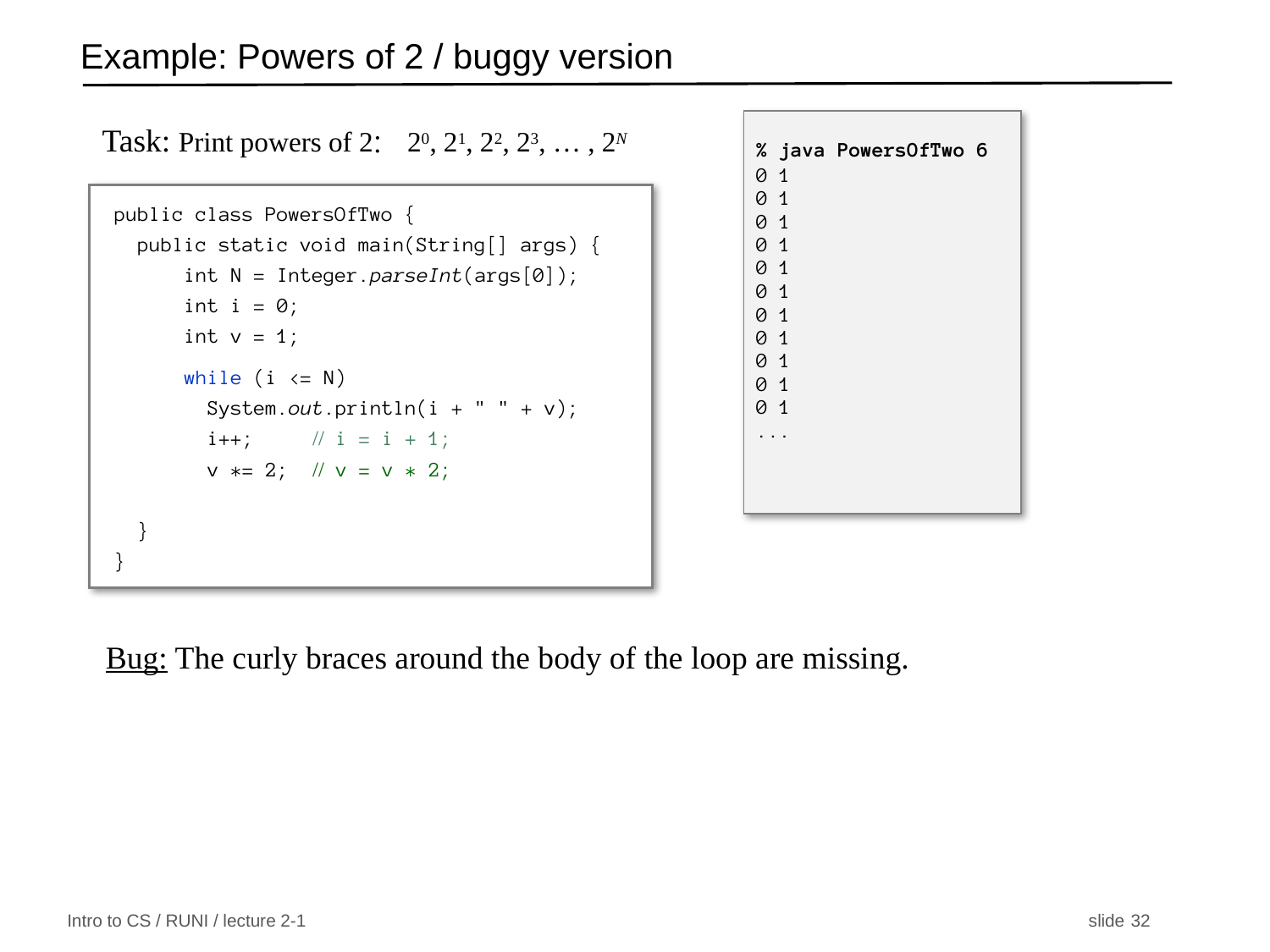

# Example: Powers of 2 / buggy version
Task: Print powers of 2:   20, 21, 22, 23, … , 2N
% java PowersOfTwo 6
0 1
0 1
0 1
0 1
0 1
0 1
0 1
0 1
0 1
0 1
0 1
...
public class PowersOfTwo {
  public static void main(String[] args) {
      int N = Integer.parseInt(args[0]);
      int i = 0;
      int v = 1;
      while (i <= N)
        System.out.println(i + " " + v);
        i++;     // i = i + 1;
        v *= 2;  // v = v * 2;

  }
}

Bug: The curly braces around the body of the loop are missing.